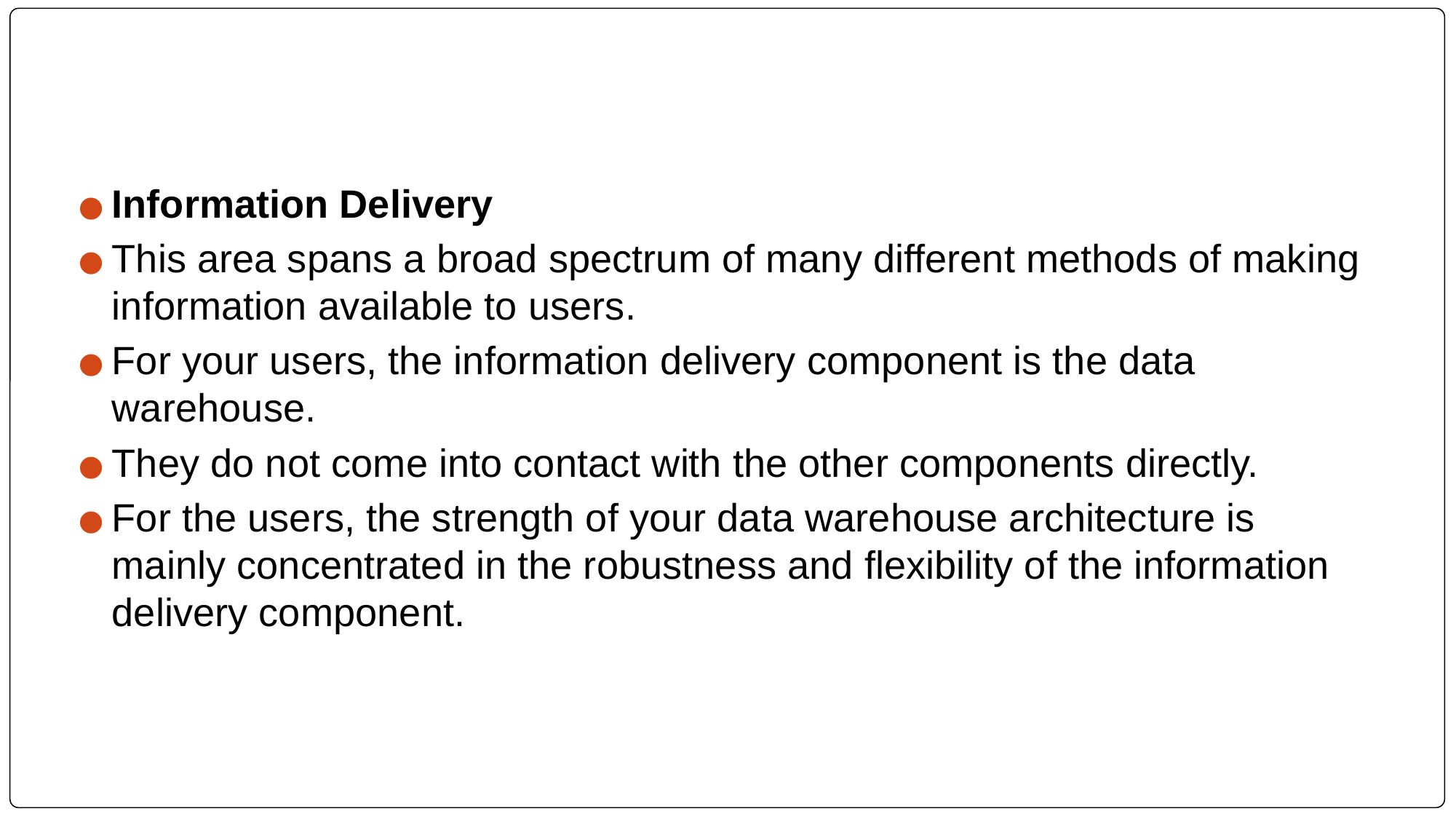

#
Information Delivery
This area spans a broad spectrum of many different methods of making information available to users.
For your users, the information delivery component is the data warehouse.
They do not come into contact with the other components directly.
For the users, the strength of your data warehouse architecture is mainly concentrated in the robustness and flexibility of the information delivery component.